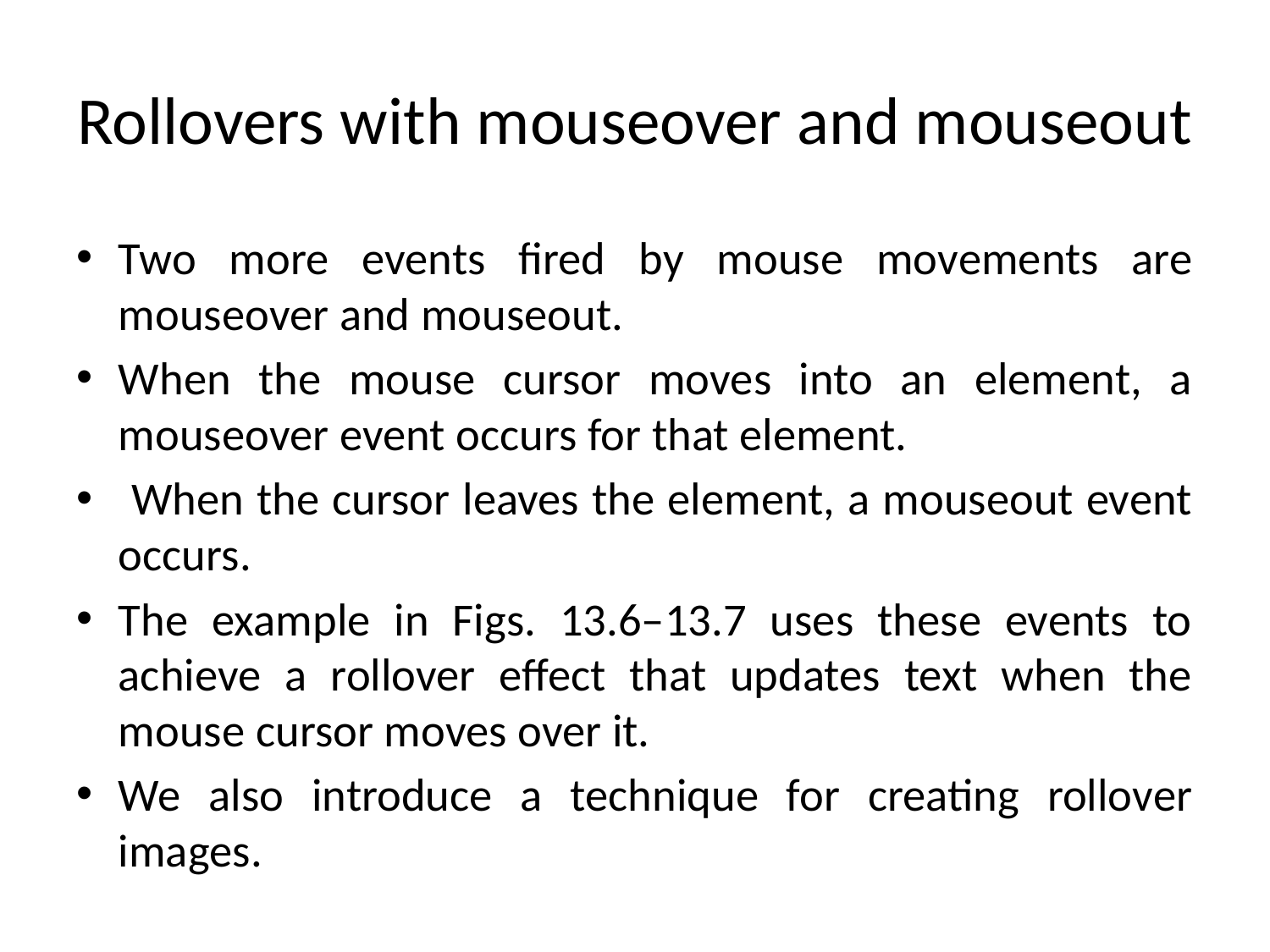

# Rollovers with mouseover and mouseout
Two more events fired by mouse movements are mouseover and mouseout.
When the mouse cursor moves into an element, a mouseover event occurs for that element.
 When the cursor leaves the element, a mouseout event occurs.
The example in Figs. 13.6–13.7 uses these events to achieve a rollover effect that updates text when the mouse cursor moves over it.
We also introduce a technique for creating rollover images.